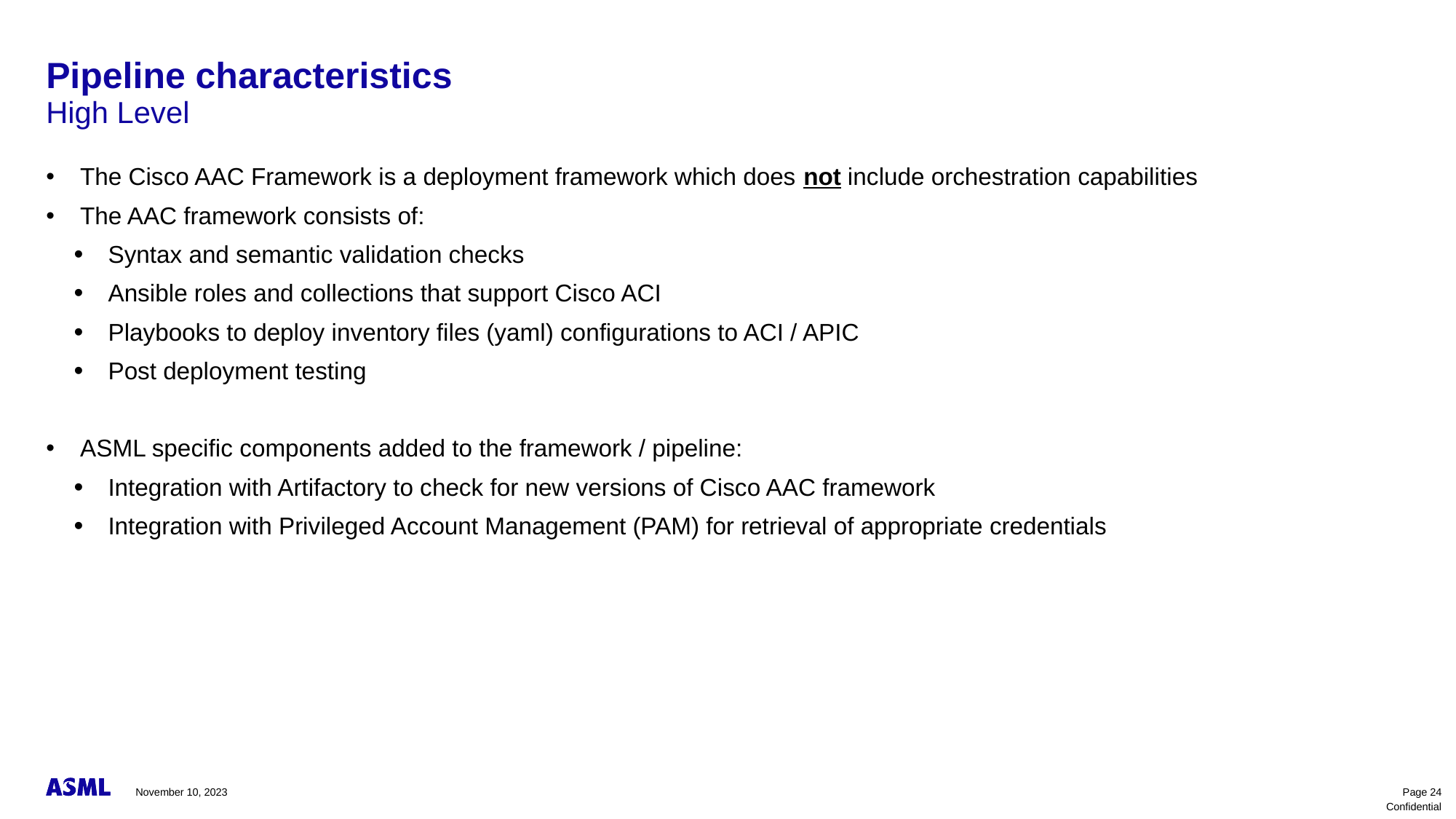

# Pipeline characteristics
High Level
The Cisco AAC Framework is a deployment framework which does not include orchestration capabilities
The AAC framework consists of:
Syntax and semantic validation checks
Ansible roles and collections that support Cisco ACI
Playbooks to deploy inventory files (yaml) configurations to ACI / APIC
Post deployment testing

ASML specific components added to the framework / pipeline:
Integration with Artifactory to check for new versions of Cisco AAC framework
Integration with Privileged Account Management (PAM) for retrieval of appropriate credentials

November 10, 2023
Page 24